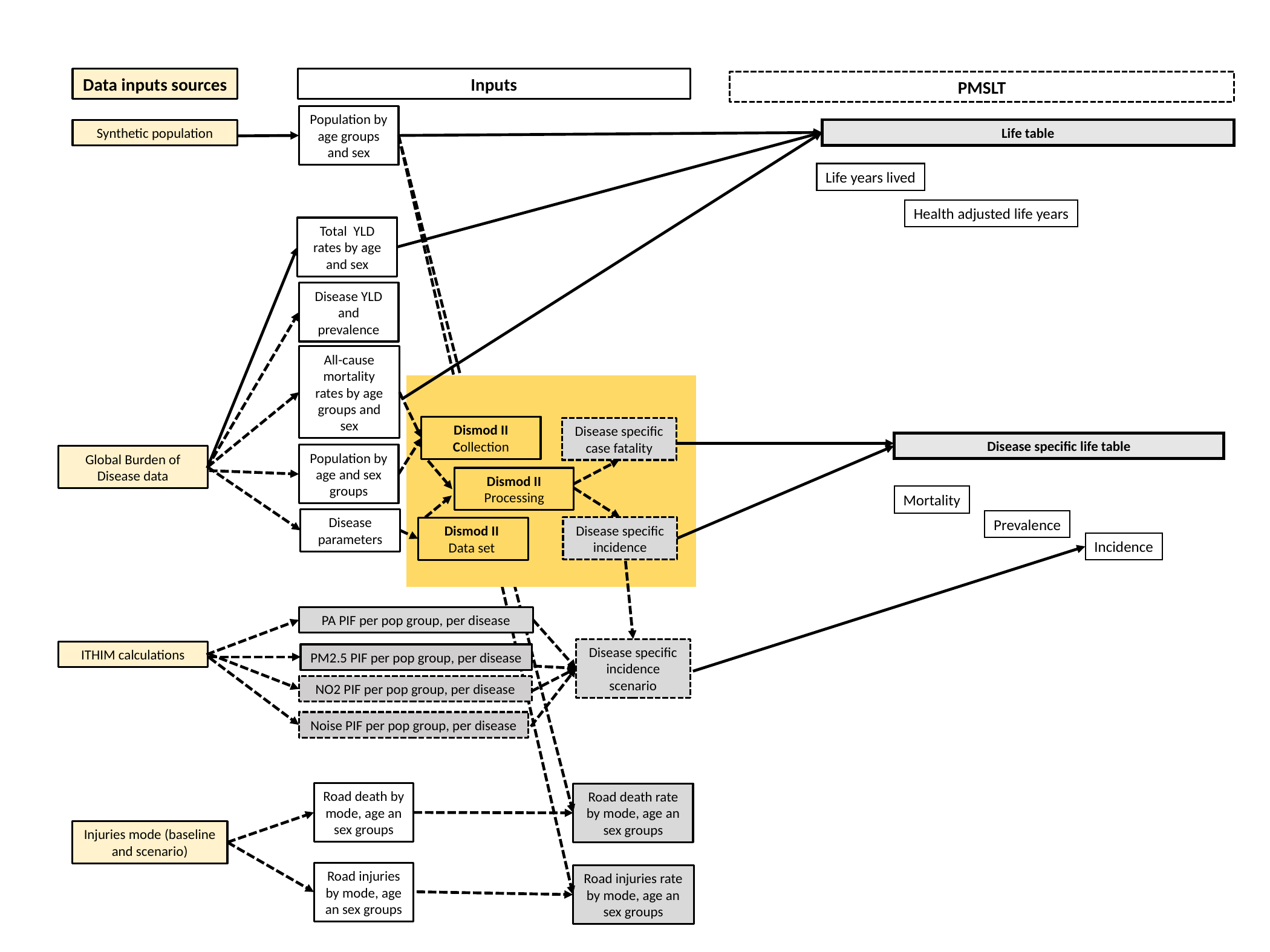

Inputs
Data inputs sources
PMSLT
Population by age groups and sex
Life table
Life years lived
Health adjusted life years
Disease specific life table
Mortality
Prevalence
Incidence
Synthetic population
Total  YLD rates by age and sex
All-cause mortality rates by age groups and sex

Dismod II Collection
Disease specific case fatality
Population by age and sex groups
Global Burden of Disease data
Dismod II Processing
Disease parameters
Disease specific incidence
Dismod II
Data set
Disease YLD and prevalence
PA PIF per pop group, per disease
PM2.5 PIF per pop group, per disease
NO2 PIF per pop group, per disease
Noise PIF per pop group, per disease
Disease specific incidence scenario
ITHIM calculations
Road death by mode, age an sex groups
Road death rate by mode, age an sex groups
Injuries mode (baseline and scenario)
Road injuries by mode, age an sex groups
Road injuries rate by mode, age an sex groups